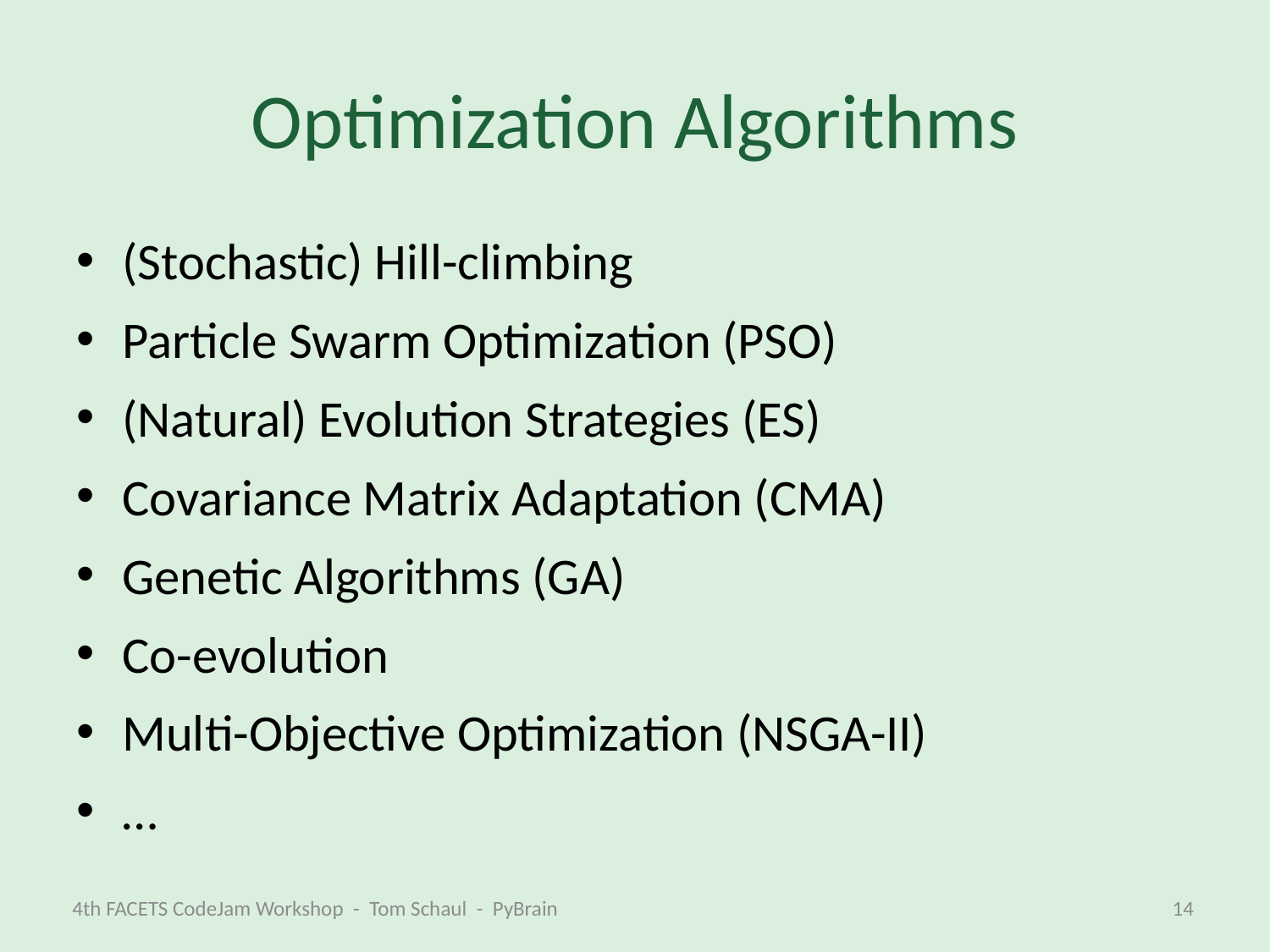

# Optimization Algorithms
(Stochastic) Hill-climbing
Particle Swarm Optimization (PSO)
(Natural) Evolution Strategies (ES)
Covariance Matrix Adaptation (CMA)
Genetic Algorithms (GA)
Co-evolution
Multi-Objective Optimization (NSGA-II)
…
4th FACETS CodeJam Workshop  -  Tom Schaul  -  PyBrain
14